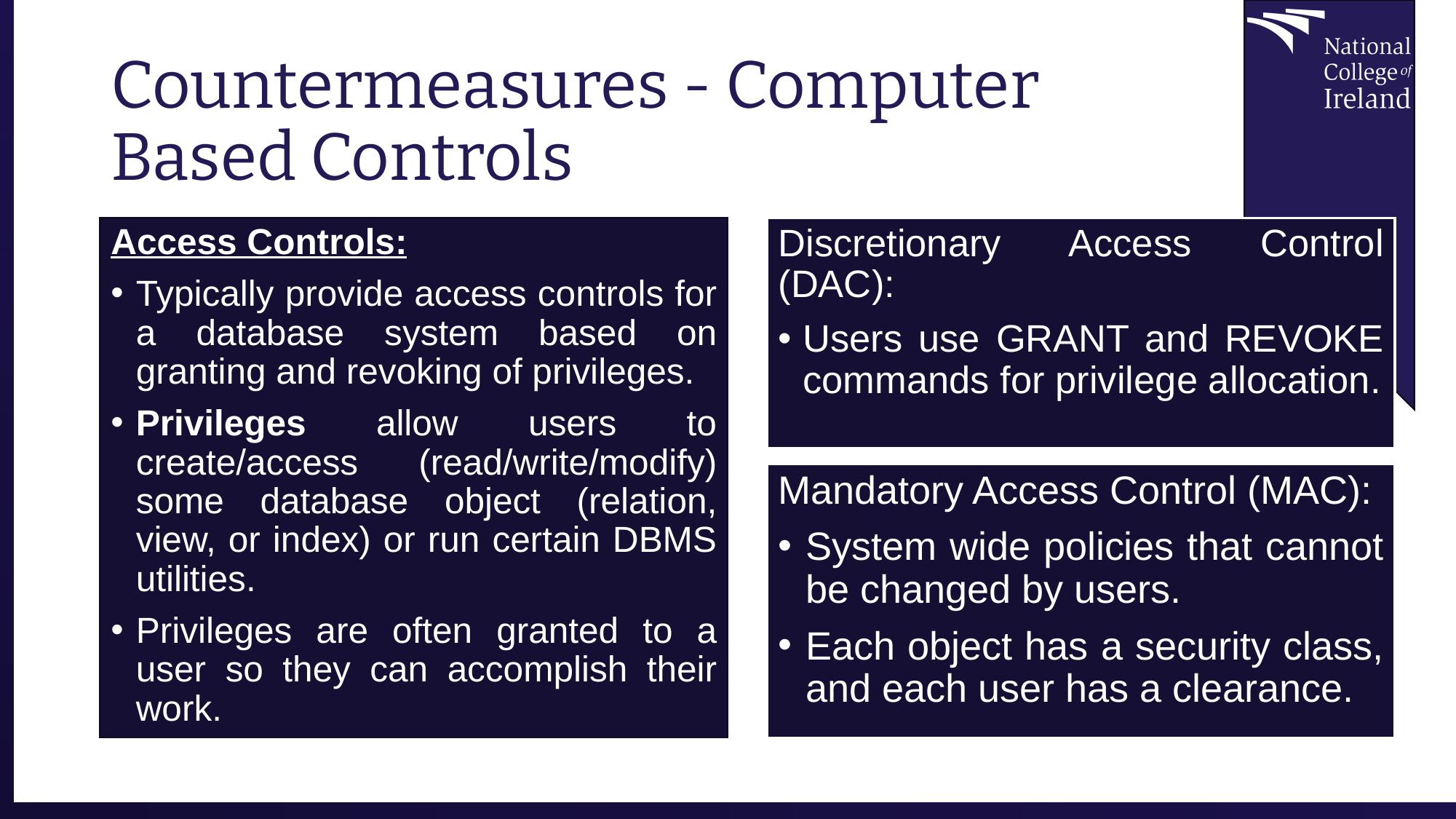

# Countermeasures - Computer Based Controls
Access Controls:
Typically provide access controls for a database system based on granting and revoking of privileges.
Privileges allow users to create/access (read/write/modify) some database object (relation, view, or index) or run certain DBMS utilities.
Privileges are often granted to a user so they can accomplish their work.
Discretionary Access Control (DAC):
Users use GRANT and REVOKE commands for privilege allocation.

Mandatory Access Control (MAC):
System wide policies that cannot be changed by users.
Each object has a security class, and each user has a clearance.